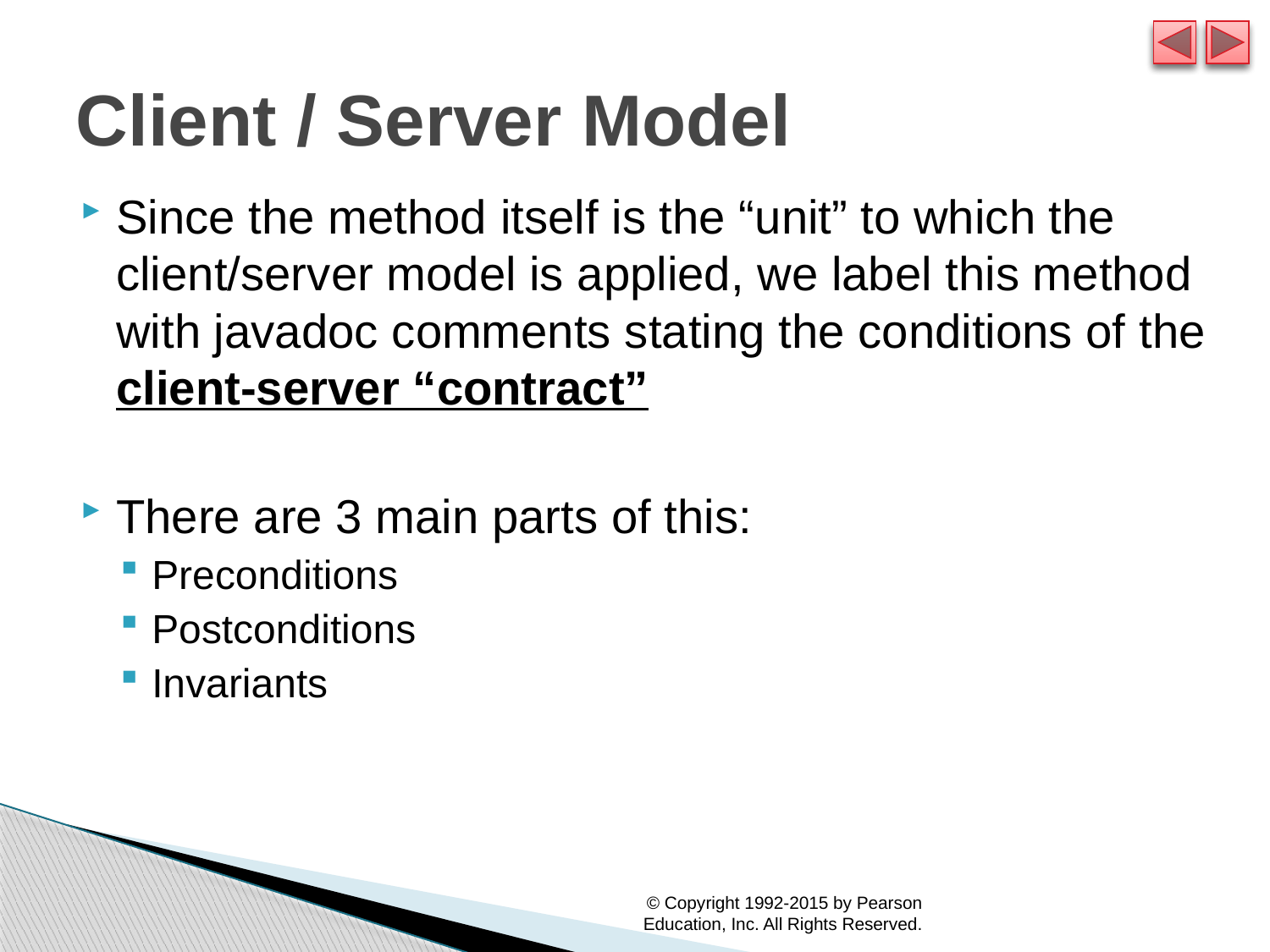

# Client / Server Model
Since the method itself is the “unit” to which the client/server model is applied, we label this method with javadoc comments stating the conditions of the client-server “contract”

There are 3 main parts of this:
Preconditions
Postconditions
Invariants
© Copyright 1992-2015 by Pearson Education, Inc. All Rights Reserved.